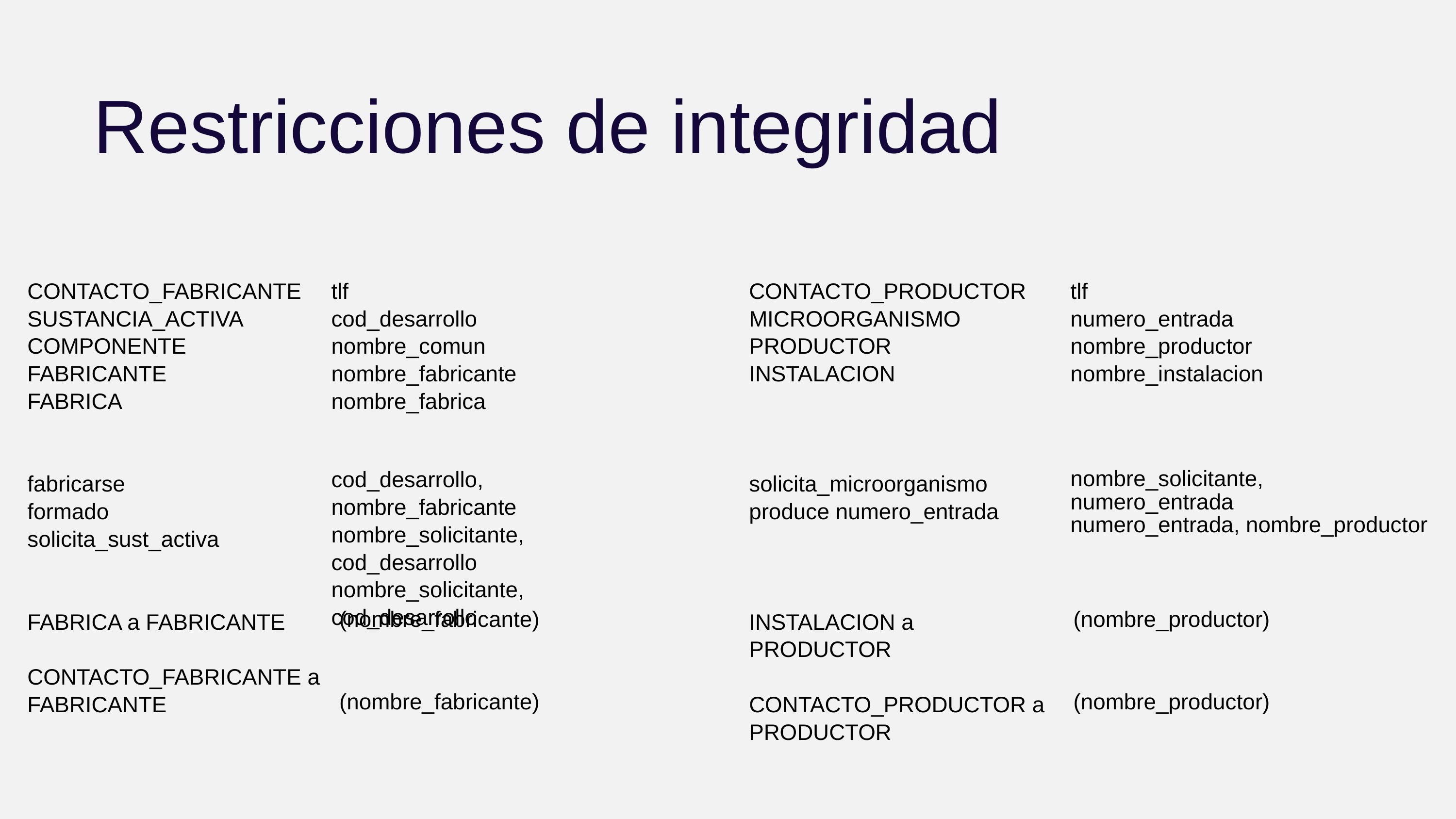

Restricciones de integridad
Sustancias activas

Microorganismos

CONTACTO_FABRICANTE
SUSTANCIA_ACTIVA
COMPONENTE
FABRICANTE
FABRICA

fabricarse
formado
solicita_sust_activa

FABRICA a FABRICANTE

CONTACTO_FABRICANTE a FABRICANTE

tlf
cod_desarrollo
nombre_comun
nombre_fabricante
nombre_fabrica

CONTACTO_PRODUCTOR
MICROORGANISMO
PRODUCTOR
INSTALACION

solicita_microorganismo
produce numero_entrada

INSTALACION a PRODUCTOR

CONTACTO_PRODUCTOR a PRODUCTOR

tlf
numero_entrada
nombre_productor
nombre_instalacion
cod_desarrollo, nombre_fabricante
nombre_solicitante, cod_desarrollo
nombre_solicitante, cod_desarrollo
nombre_solicitante, numero_entrada
numero_entrada, nombre_productor
(nombre_fabricante)

 (nombre_fabricante)
(nombre_productor)

 (nombre_productor)